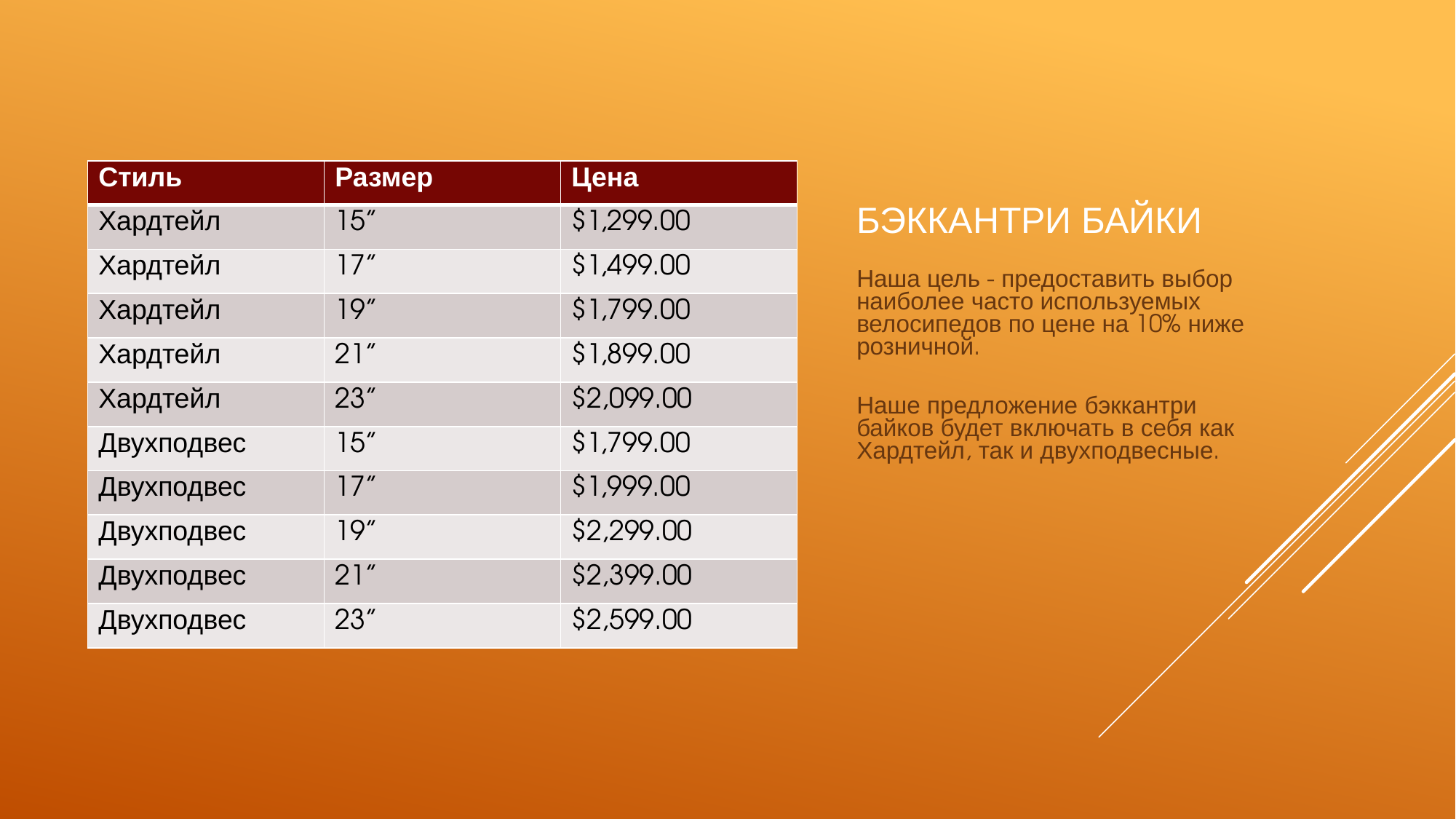

# Бэккантри байки
| Стиль | Размер | Цена |
| --- | --- | --- |
| Хардтейл | 15” | $1,299.00 |
| Хардтейл | 17” | $1,499.00 |
| Хардтейл | 19” | $1,799.00 |
| Хардтейл | 21” | $1,899.00 |
| Хардтейл | 23” | $2,099.00 |
| Двухподвес | 15” | $1,799.00 |
| Двухподвес | 17” | $1,999.00 |
| Двухподвес | 19” | $2,299.00 |
| Двухподвес | 21” | $2,399.00 |
| Двухподвес | 23” | $2,599.00 |
Наша цель - предоставить выбор наиболее часто используемых велосипедов по цене на 10% ниже розничной.
Наше предложение бэккантри байков будет включать в себя как Хардтейл, так и двухподвесные.